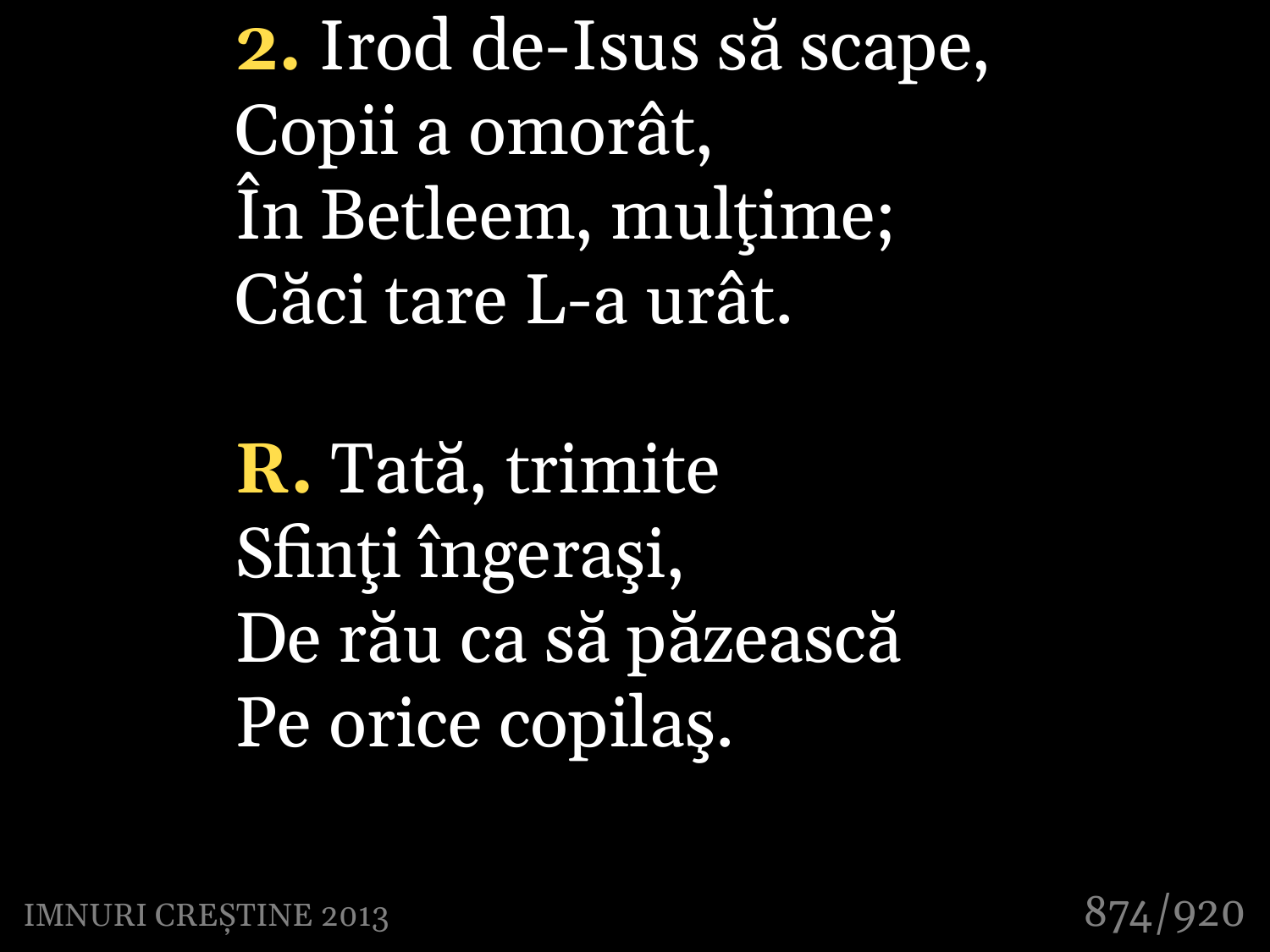

2. Irod de-Isus să scape,
Copii a omorât,
În Betleem, mulţime;
Căci tare L-a urât.

R. Tată, trimite
Sfinţi îngeraşi,
De rău ca să păzească
Pe orice copilaş.
874/920
IMNURI CREȘTINE 2013